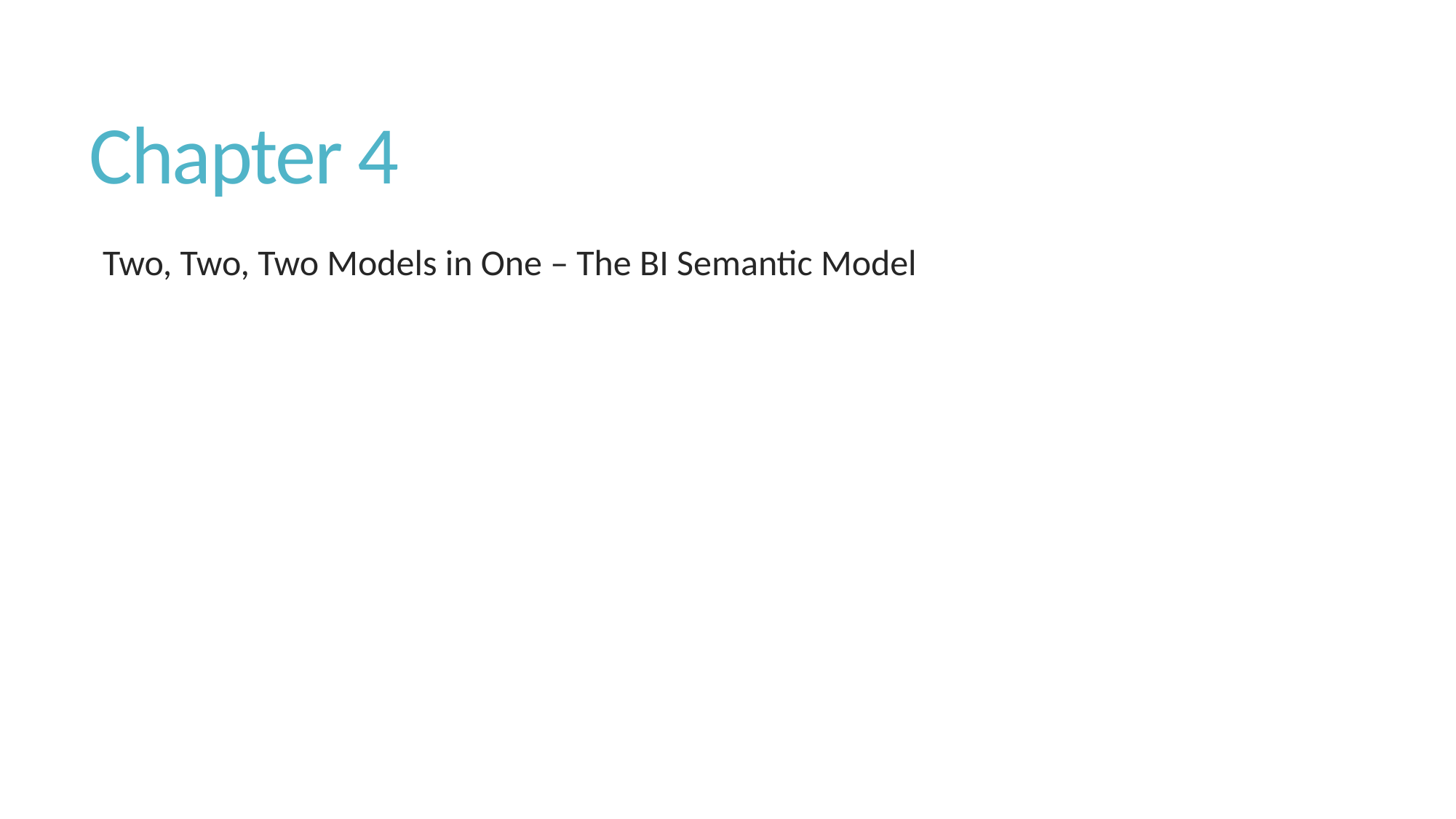

# Chapter 4
Two, Two, Two Models in One – The BI Semantic Model